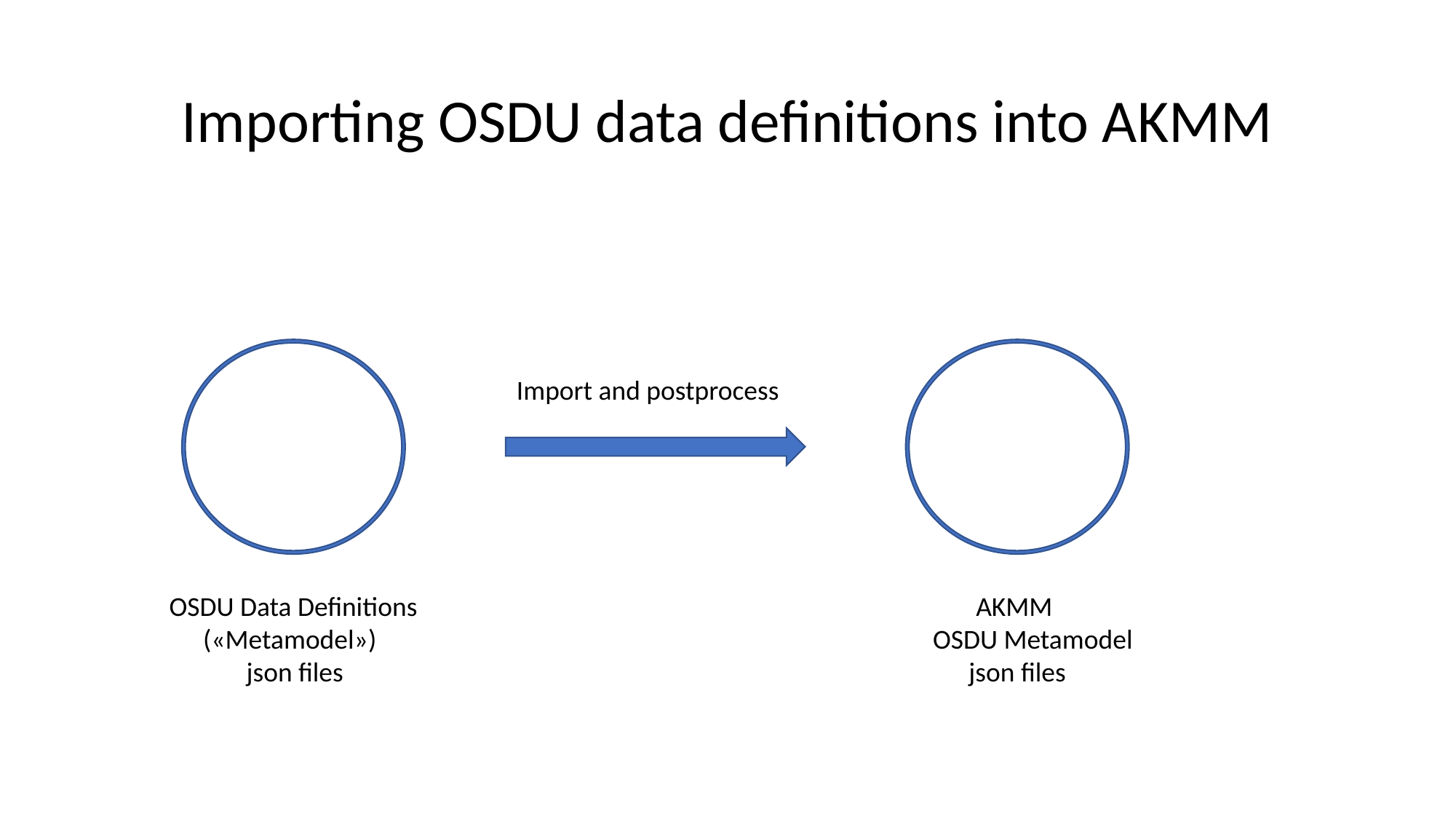

# Importing OSDU data definitions into AKMM

OSDU Data Definitions
       («Metamodel»)
              json files

AKMM
     OSDU Metamodel
json files
Import and postprocess